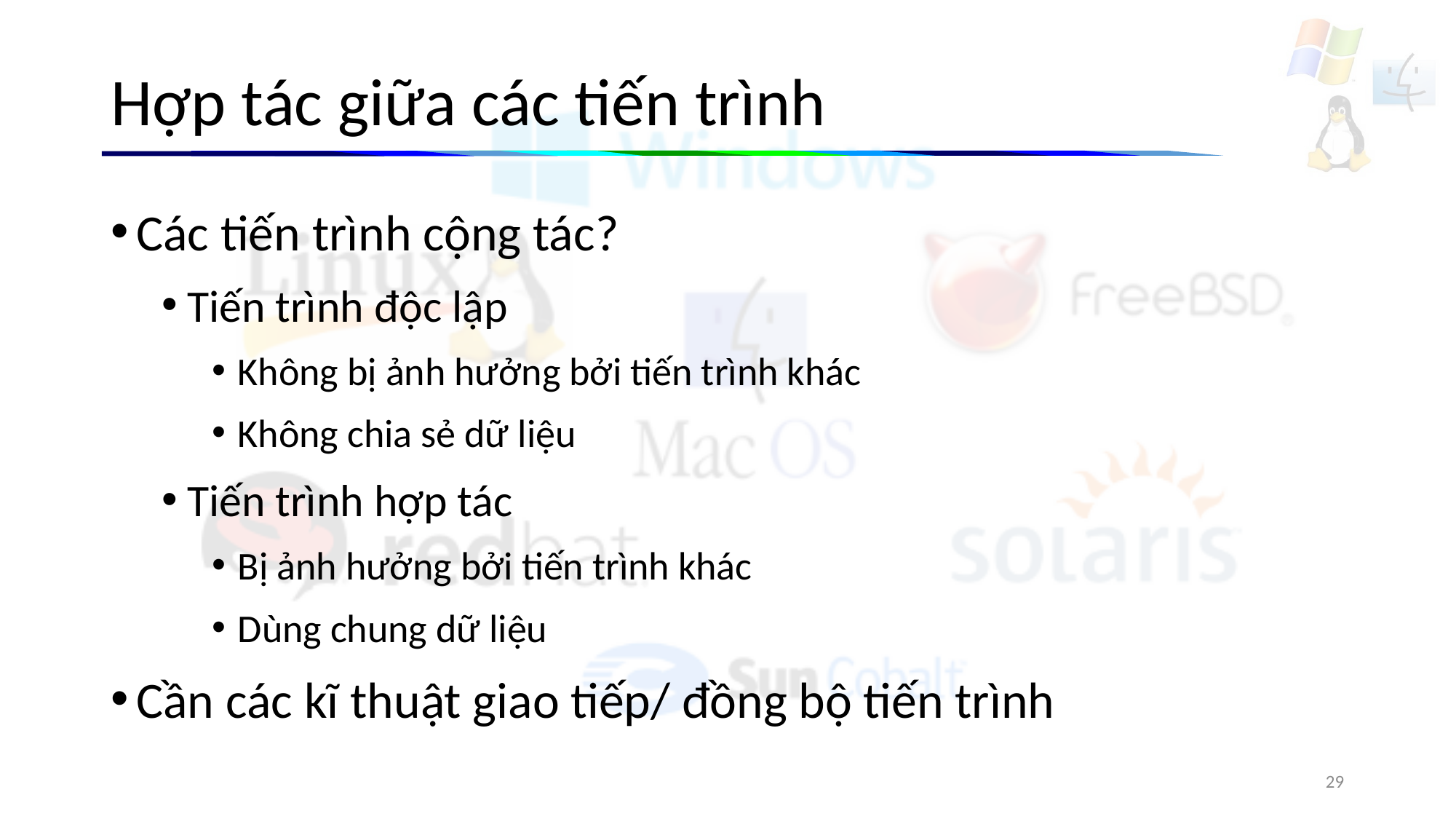

# Hợp tác giữa các tiến trình
Các tiến trình cộng tác?
Tiến trình độc lập
Không bị ảnh hưởng bởi tiến trình khác
Không chia sẻ dữ liệu
Tiến trình hợp tác
Bị ảnh hưởng bởi tiến trình khác
Dùng chung dữ liệu
Cần các kĩ thuật giao tiếp/ đồng bộ tiến trình
29